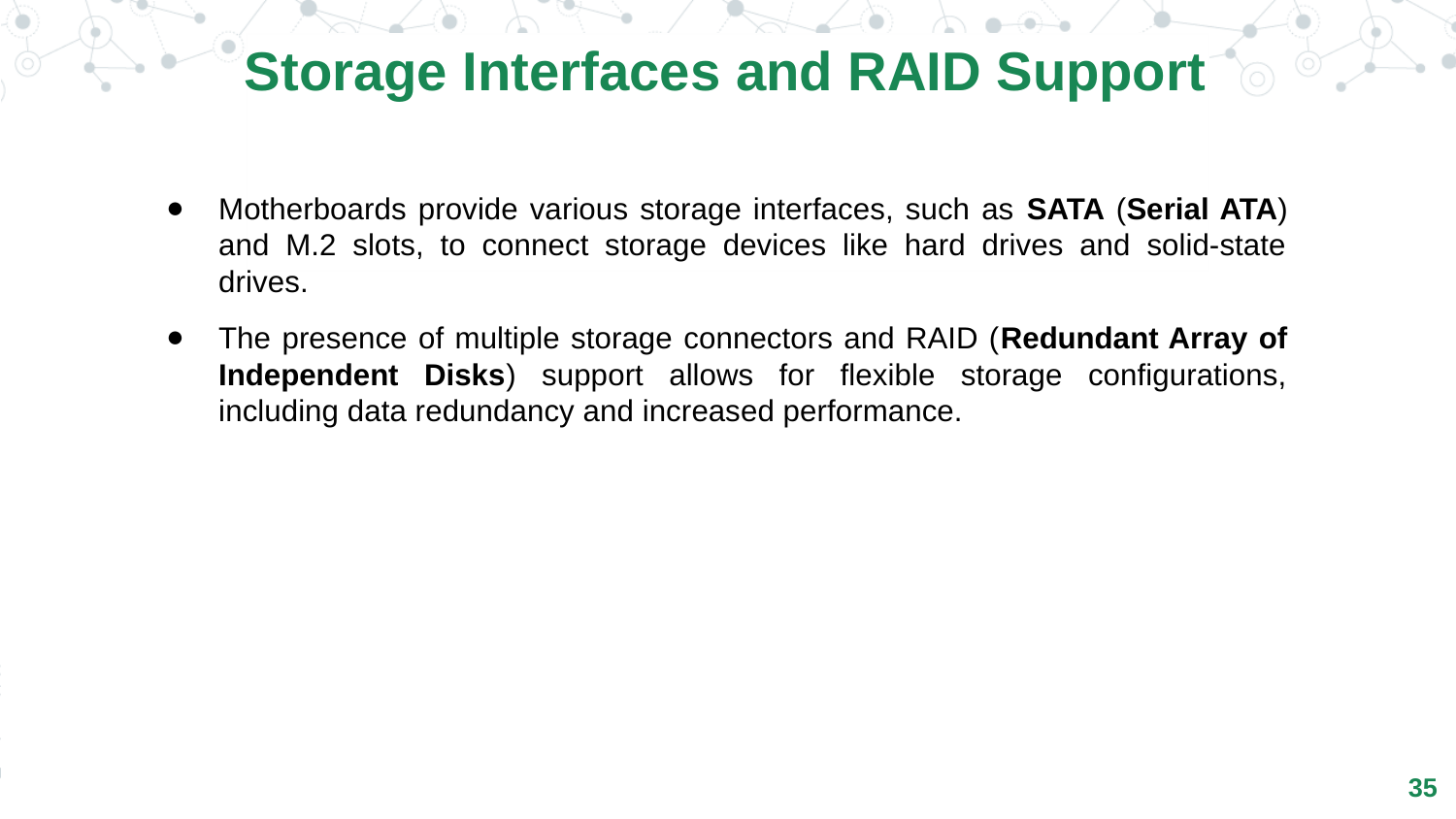

Storage Interfaces and RAID Support

Motherboards provide various storage interfaces, such as SATA (Serial ATA) and M.2 slots, to connect storage devices like hard drives and solid-state drives.
The presence of multiple storage connectors and RAID (Redundant Array of Independent Disks) support allows for flexible storage configurations, including data redundancy and increased performance.
35